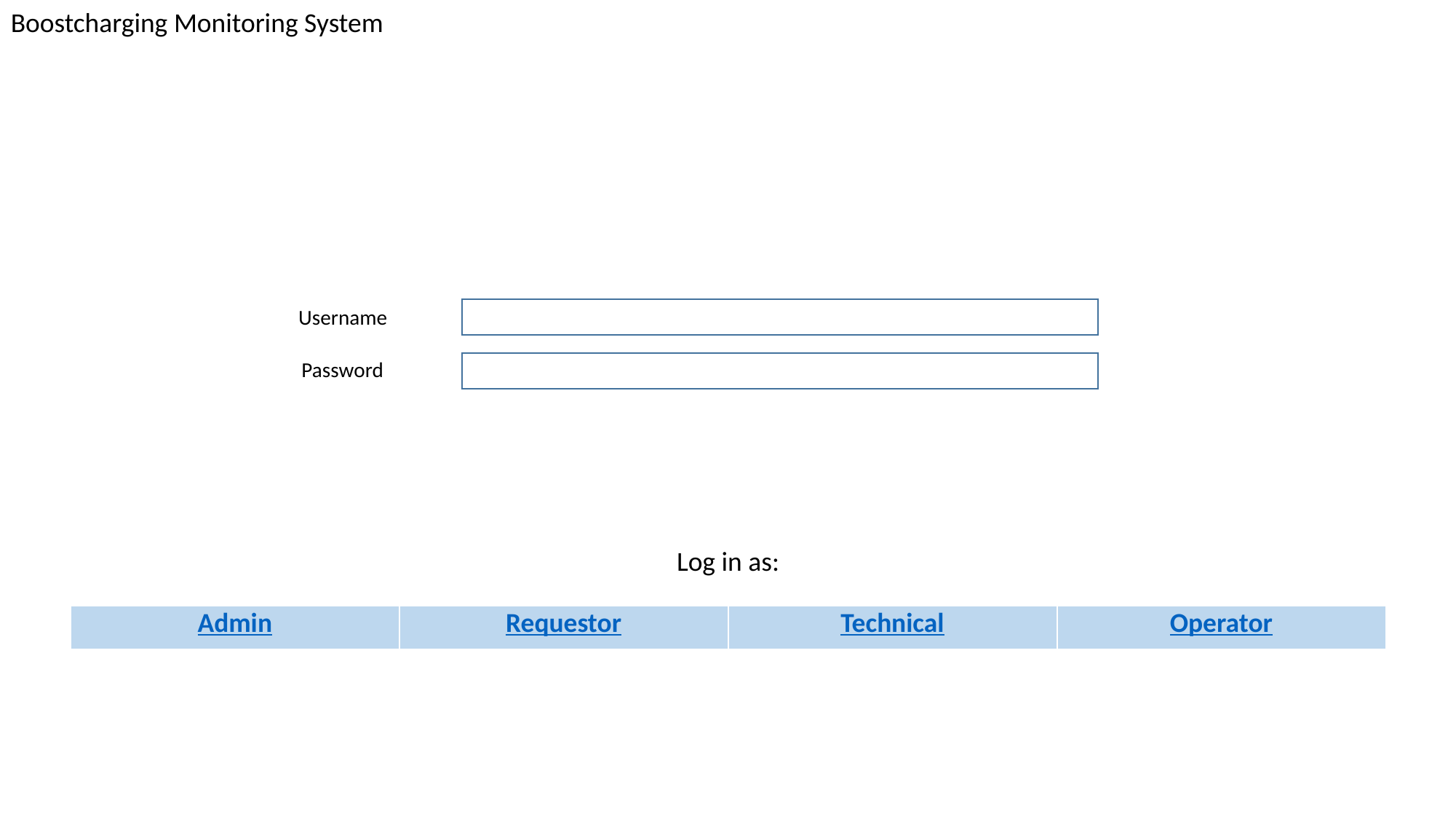

Boostcharging Monitoring System
Username

Password

Log in as:
| Admin | Requestor | Technical | Operator |
| --- | --- | --- | --- |